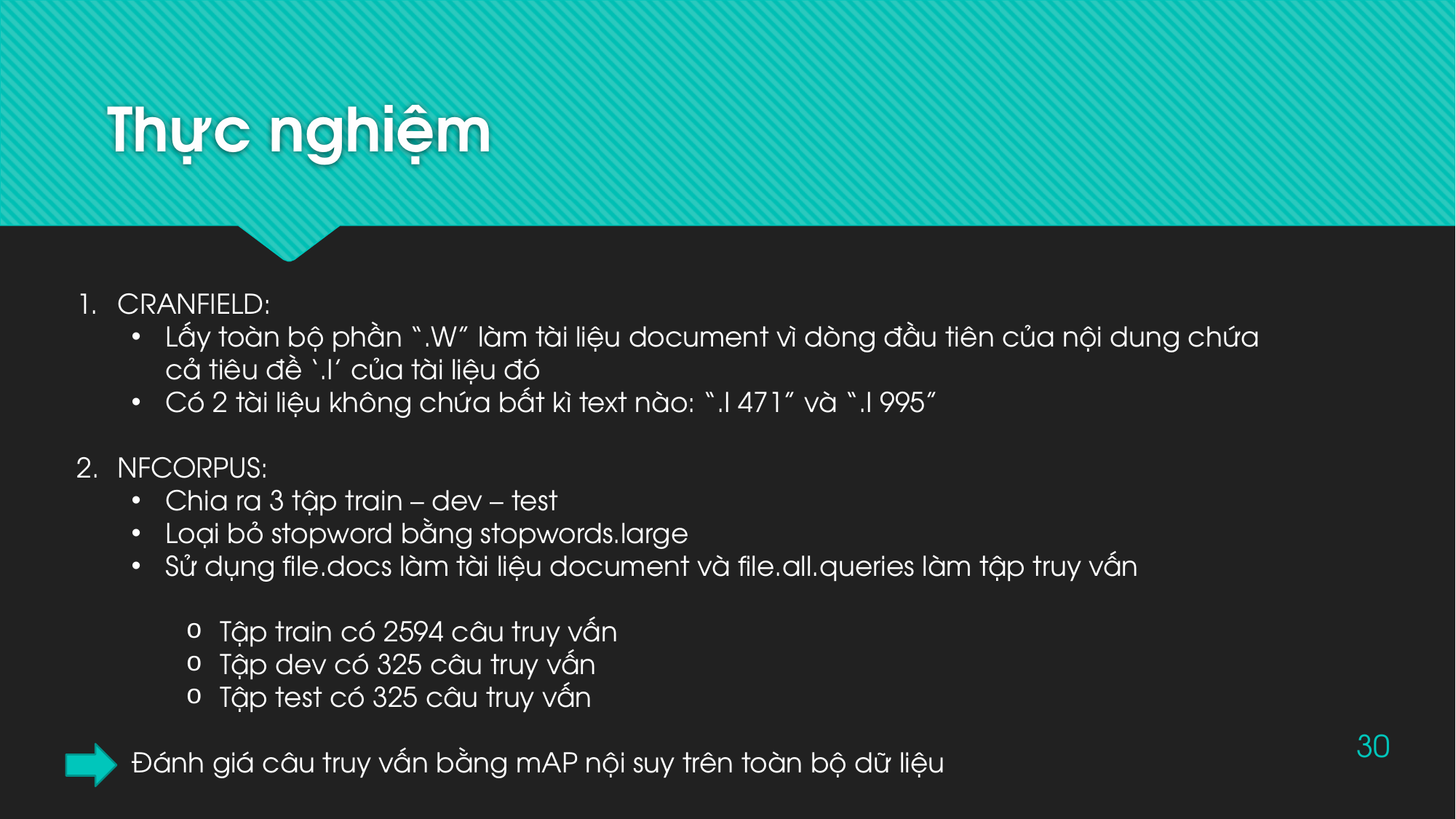

# Thực nghiệm
CRANFIELD:
Lấy toàn bộ phần “.W” làm tài liệu document vì dòng đầu tiên của nội dung chứa cả tiêu đề ‘.I’ của tài liệu đó
Có 2 tài liệu không chứa bất kì text nào: “.I 471” và “.I 995”

NFCORPUS:
Chia ra 3 tập train – dev – test
Loại bỏ stopword bằng stopwords.large
Sử dụng file.docs làm tài liệu document và file.all.queries làm tập truy vấn

Tập train có 2594 câu truy vấn
Tập dev có 325 câu truy vấn
Tập test có 325 câu truy vấn

Đánh giá câu truy vấn bằng mAP nội suy trên toàn bộ dữ liệu
30